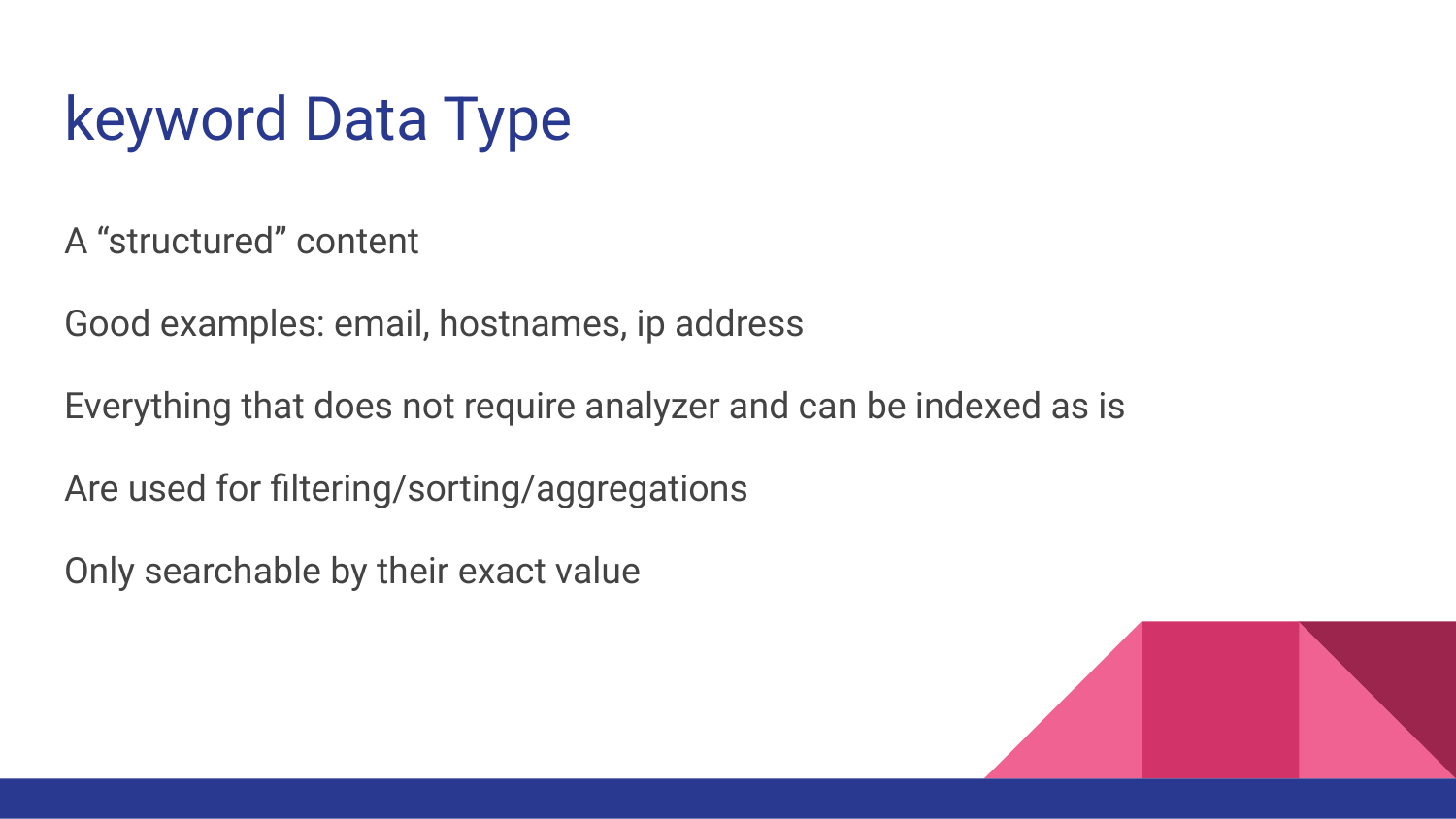

# keyword Data Type
A “structured” content
Good examples: email, hostnames, ip address
Everything that does not require analyzer and can be indexed as is
Are used for filtering/sorting/aggregations
Only searchable by their exact value